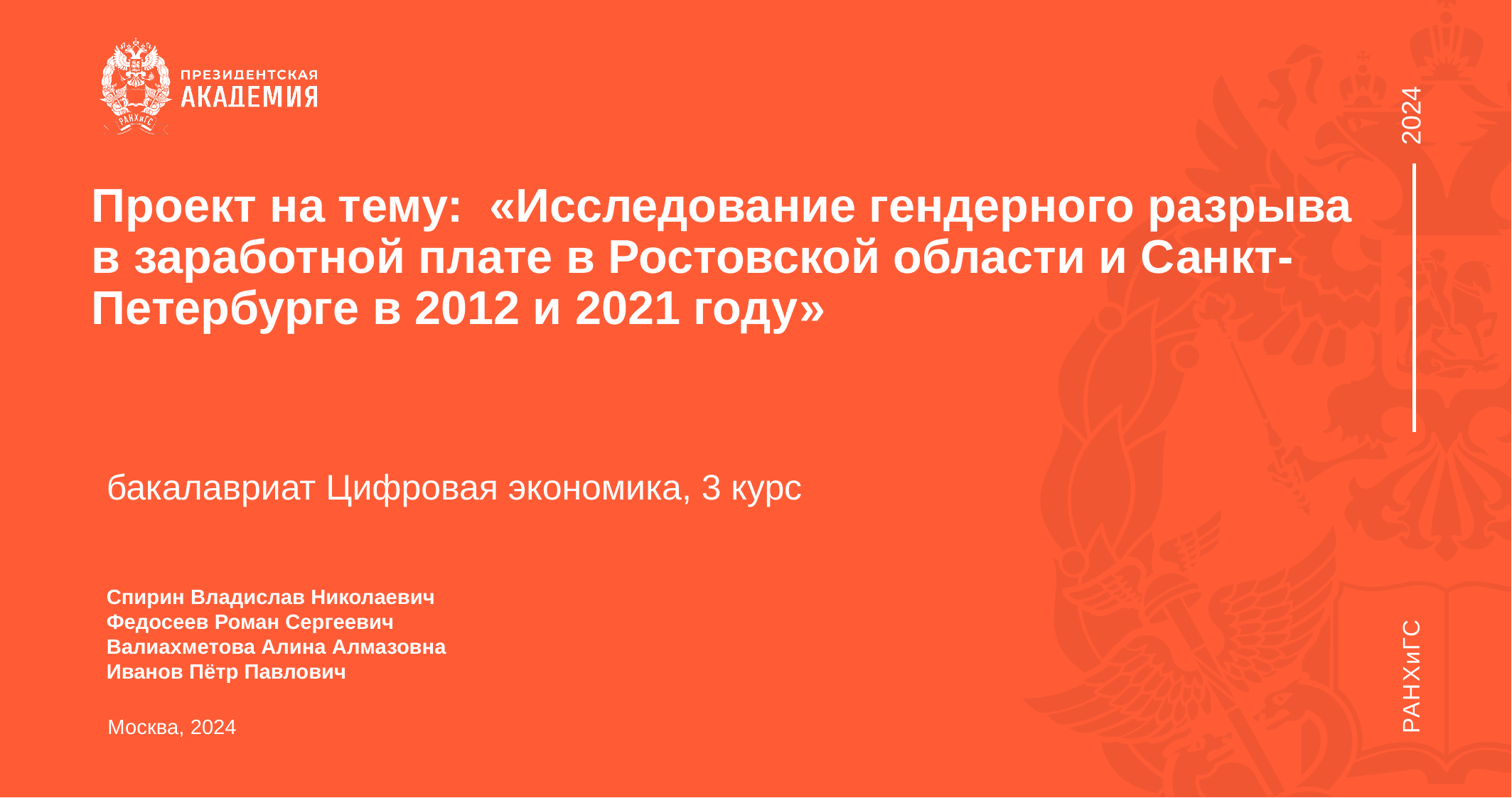

# Проект на тему:  «Исследование гендерного разрыва в заработной плате в Ростовской области и Санкт-Петербурге в 2012 и 2021 году»
бакалавриат Цифровая экономика, 3 курс
Спирин Владислав Николаевич
Федосеев Роман Сергеевич
Валиахметова Алина Алмазовна
Иванов Пётр Павлович

Москва, 2024